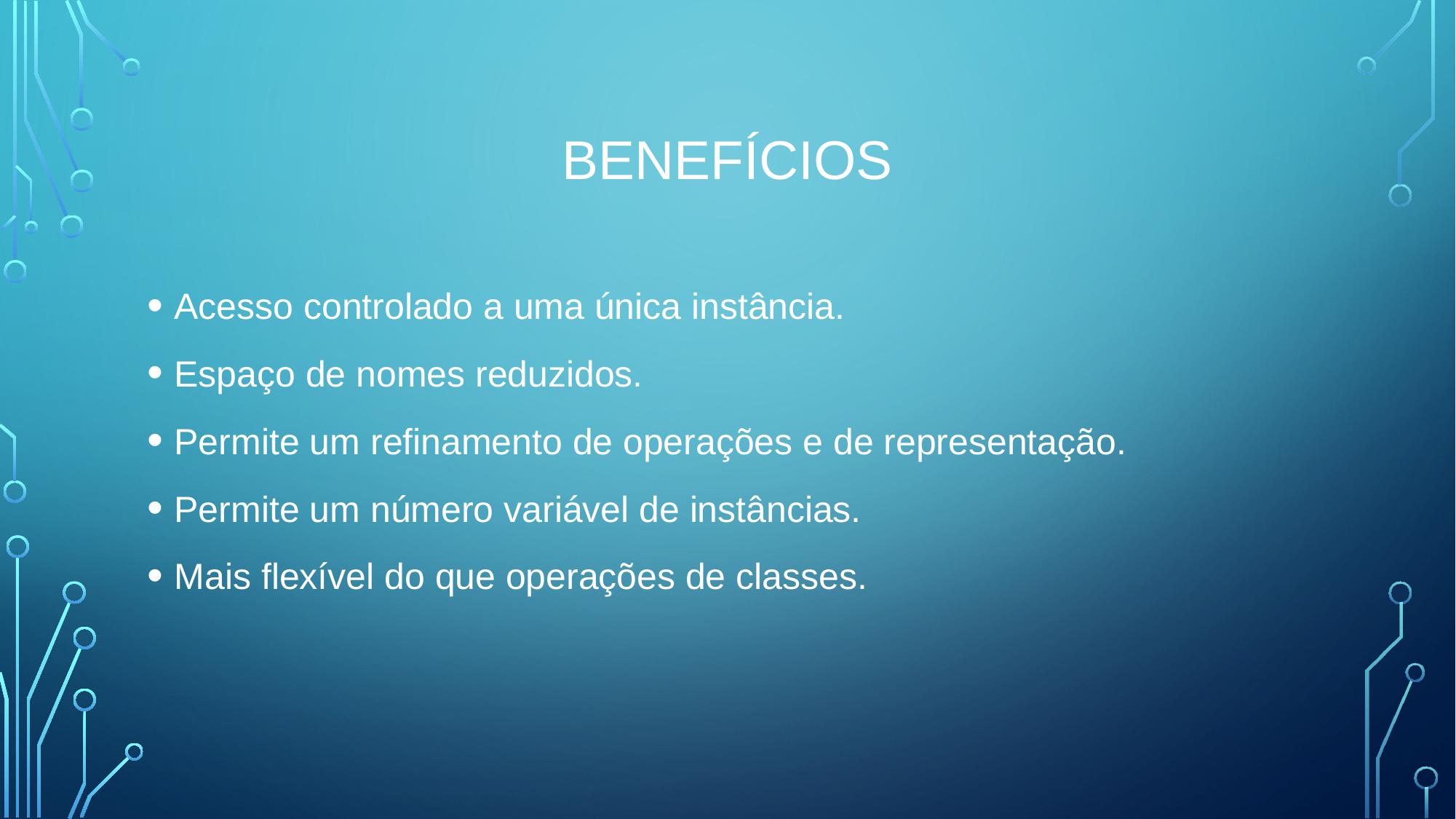

# Benefícios
Acesso controlado a uma única instância.
Espaço de nomes reduzidos.
Permite um refinamento de operações e de representação.
Permite um número variável de instâncias.
Mais flexível do que operações de classes.